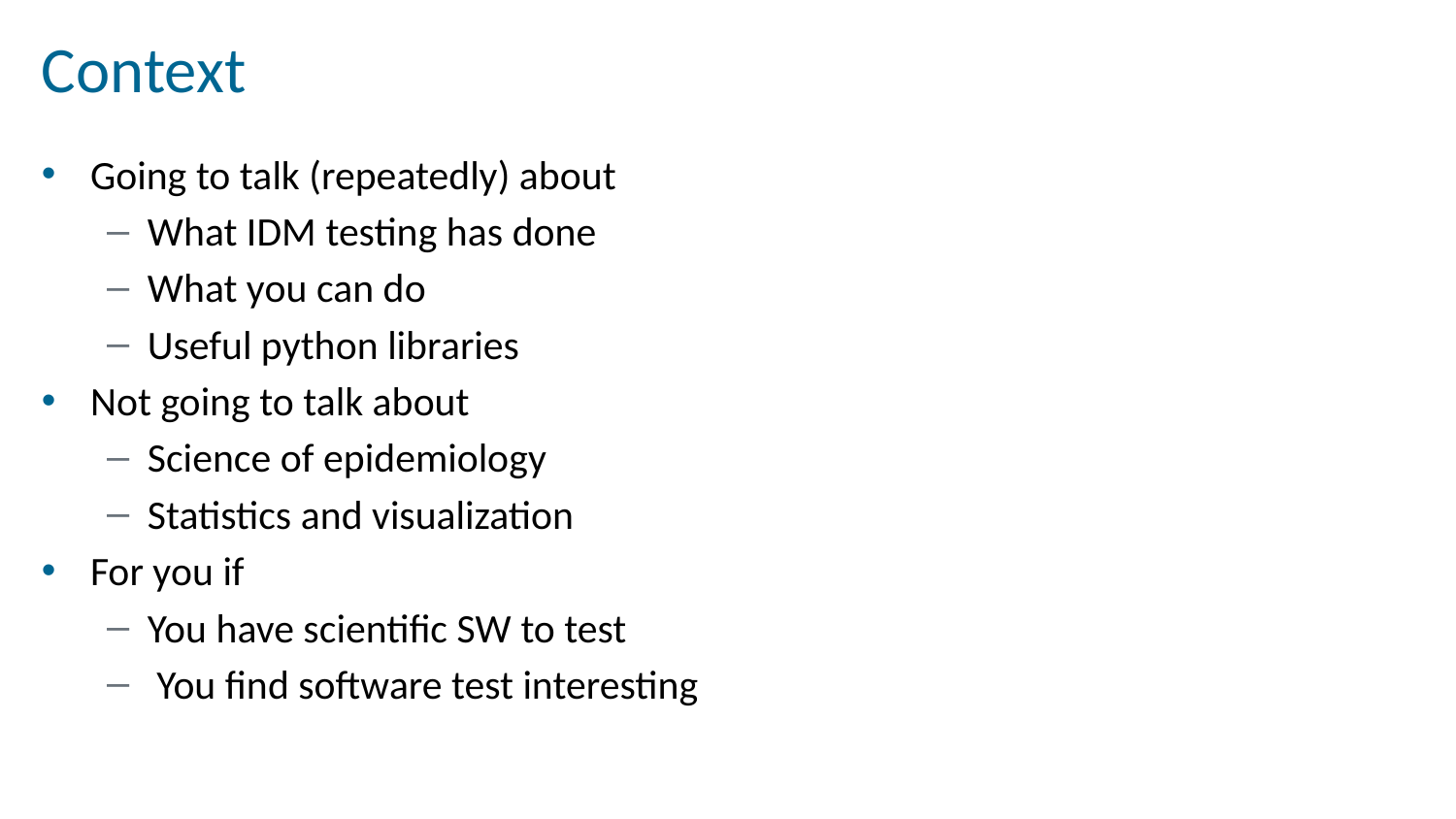

# Context
Going to talk (repeatedly) about
What IDM testing has done
What you can do
Useful python libraries
Not going to talk about
Science of epidemiology
Statistics and visualization
For you if
You have scientific SW to test
 You find software test interesting